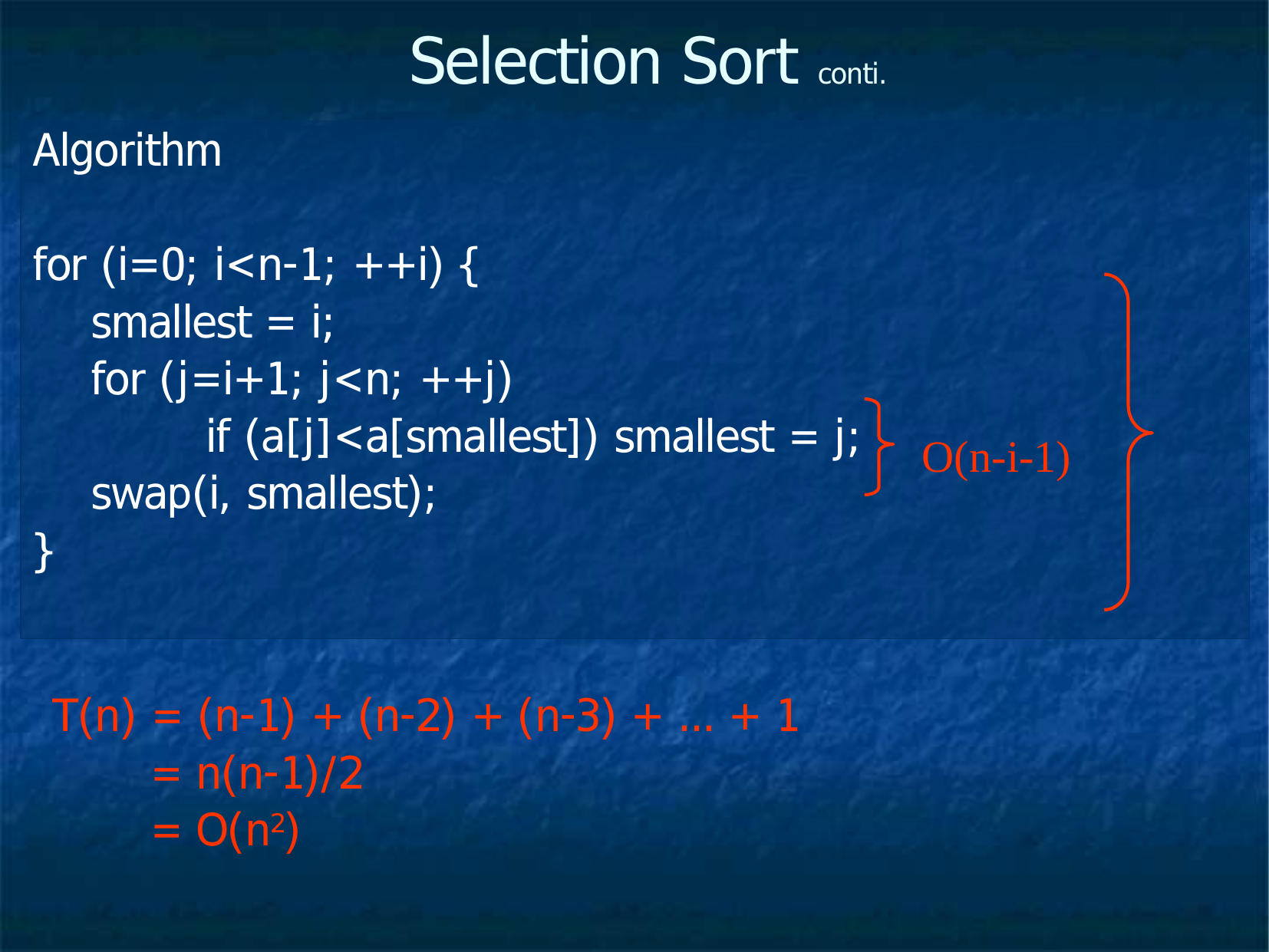

# Selection Sort conti.
Algorithm

for (i=0; i<n-1; ++i) {
	smallest = i;
	for (j=i+1; j<n; ++j)
		if (a[j]<a[smallest]) smallest = j;
	swap(i, smallest);
}

O(n-i-1)
T(n) = (n-1) + (n-2) + (n-3) + … + 1
       = n(n-1)/2
       = O(n2)